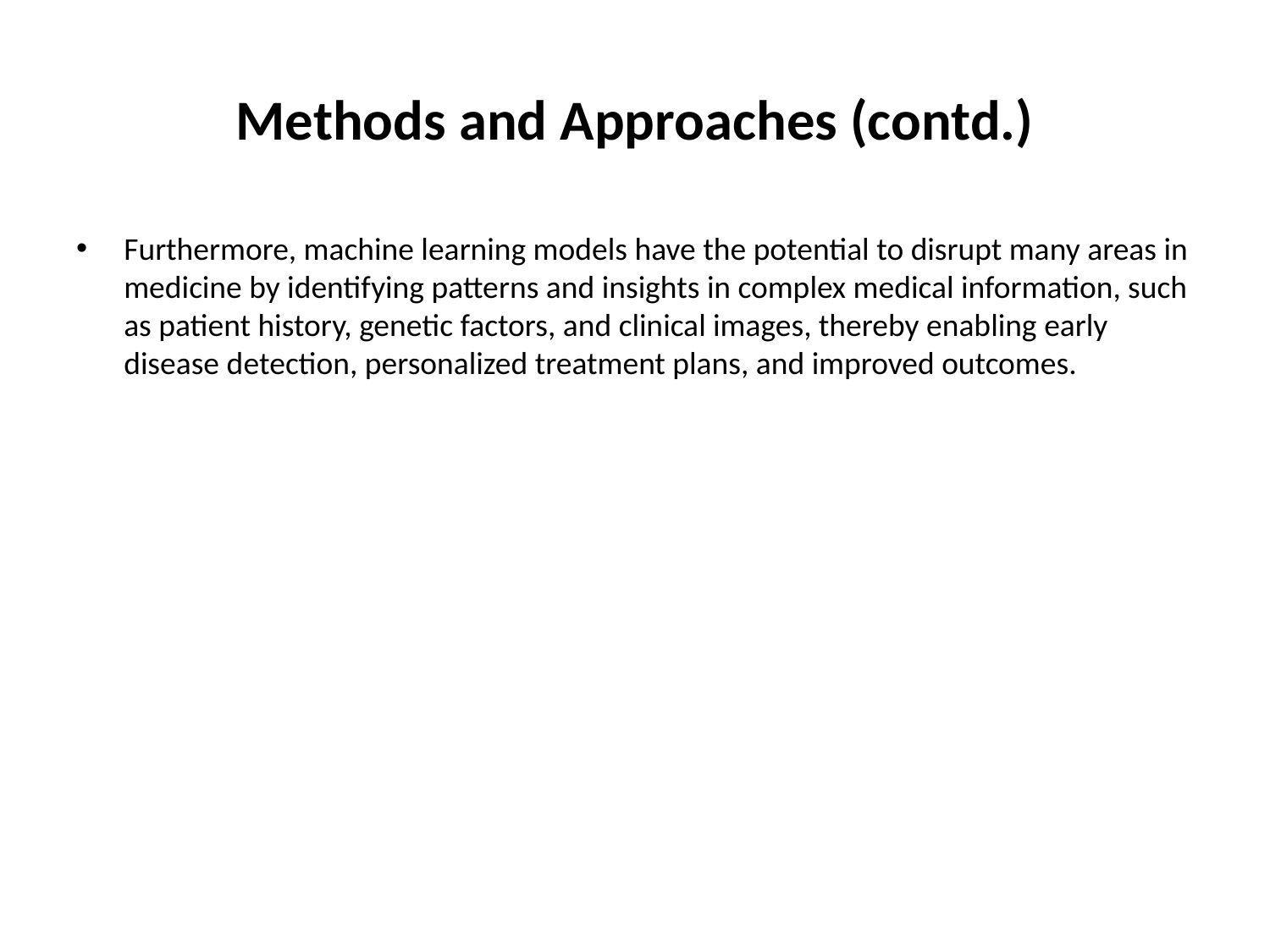

# Methods and Approaches (contd.)
Furthermore, machine learning models have the potential to disrupt many areas in medicine by identifying patterns and insights in complex medical information, such as patient history, genetic factors, and clinical images, thereby enabling early disease detection, personalized treatment plans, and improved outcomes.